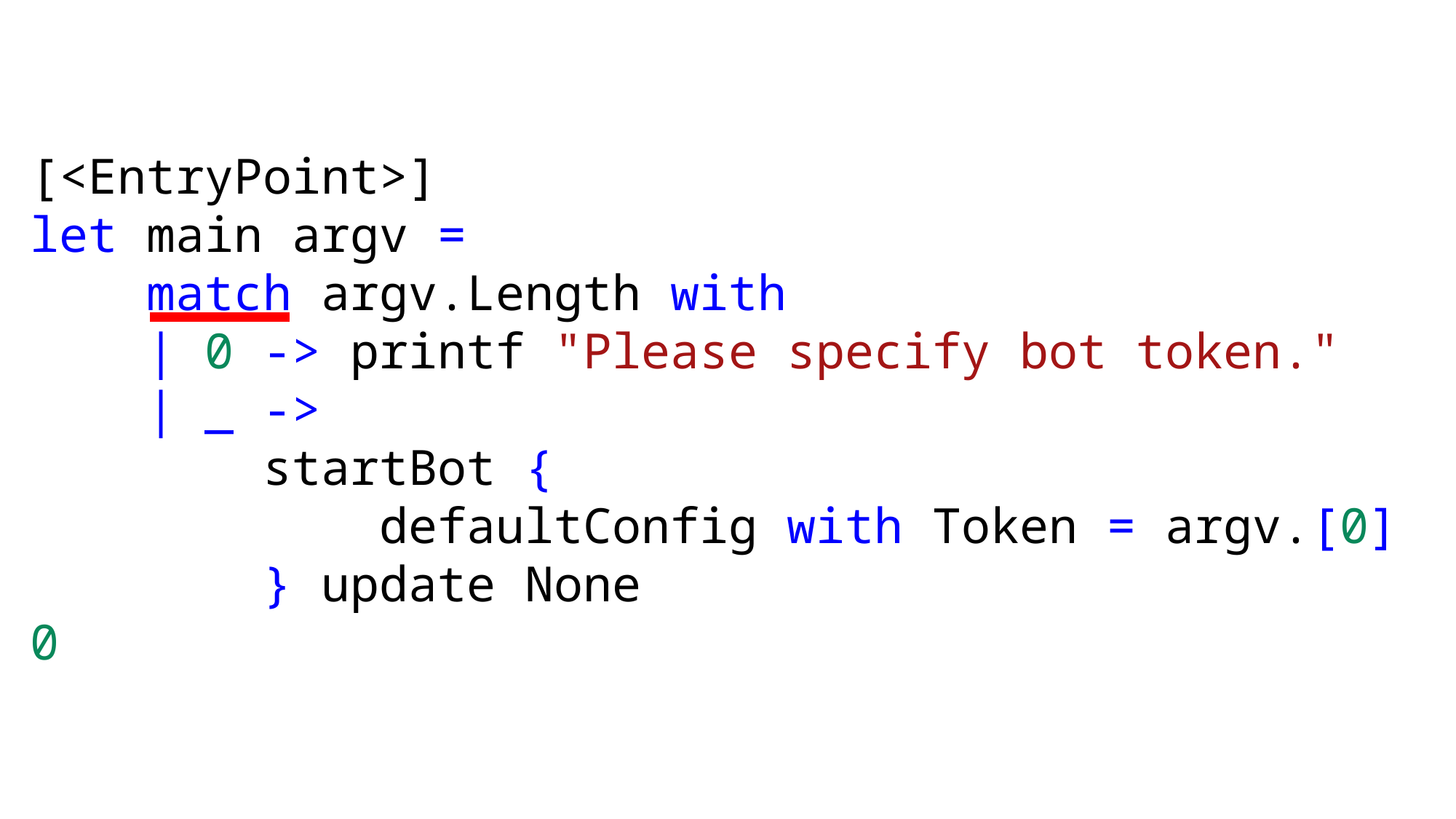

[<EntryPoint>]
let main argv =
    match argv.Length with
    | 0 -> printf "Please specify bot token."
    | _ ->
        startBot {
            defaultConfig with Token = argv.[0]
        } update None
0